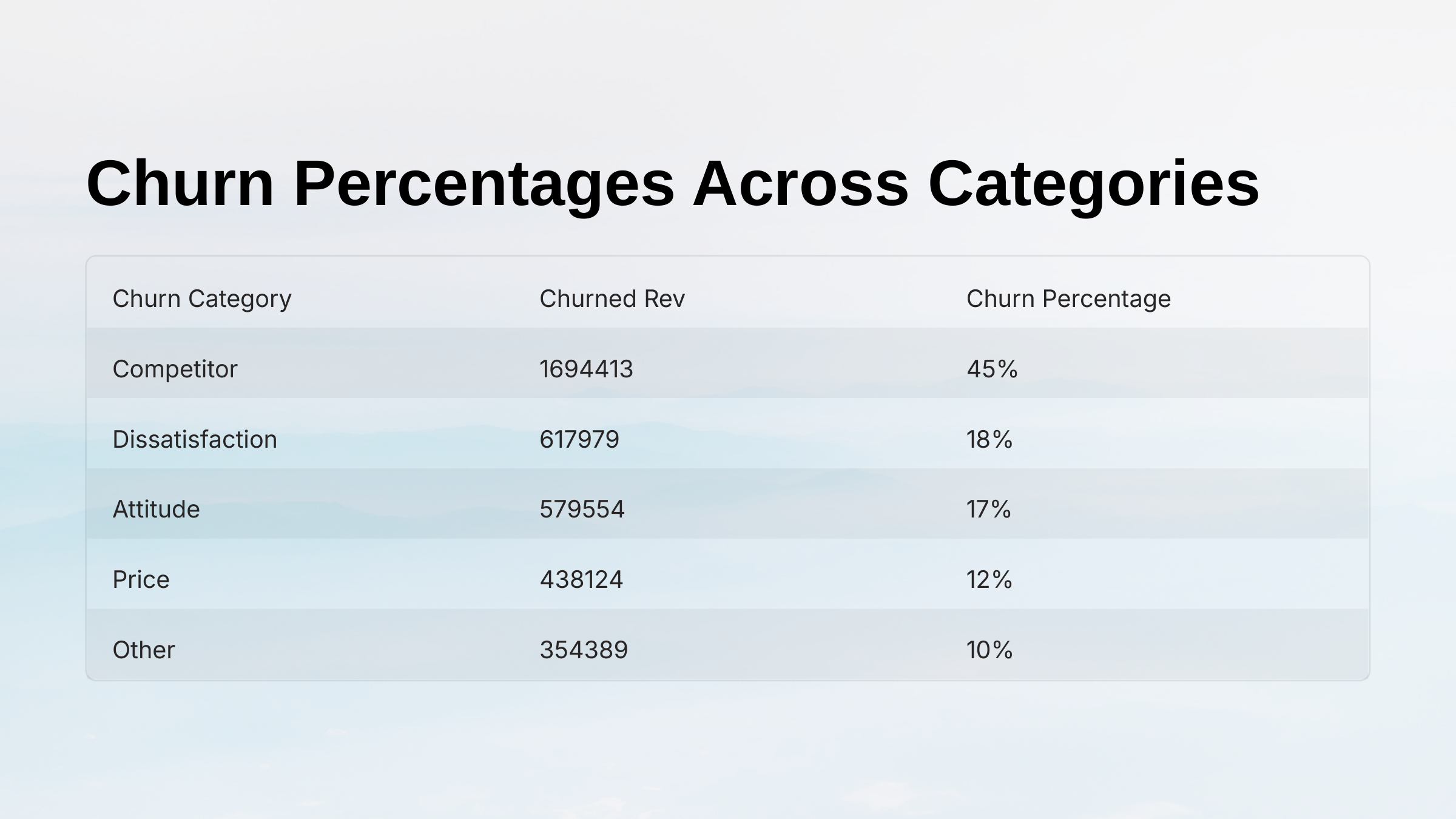

Churn Percentages Across Categories

Churn Category
Churned Rev
Churn Percentage

Competitor
1694413
45%

Dissatisfaction
617979
18%

Attitude
579554
17%

Price
438124
12%

Other
354389
10%